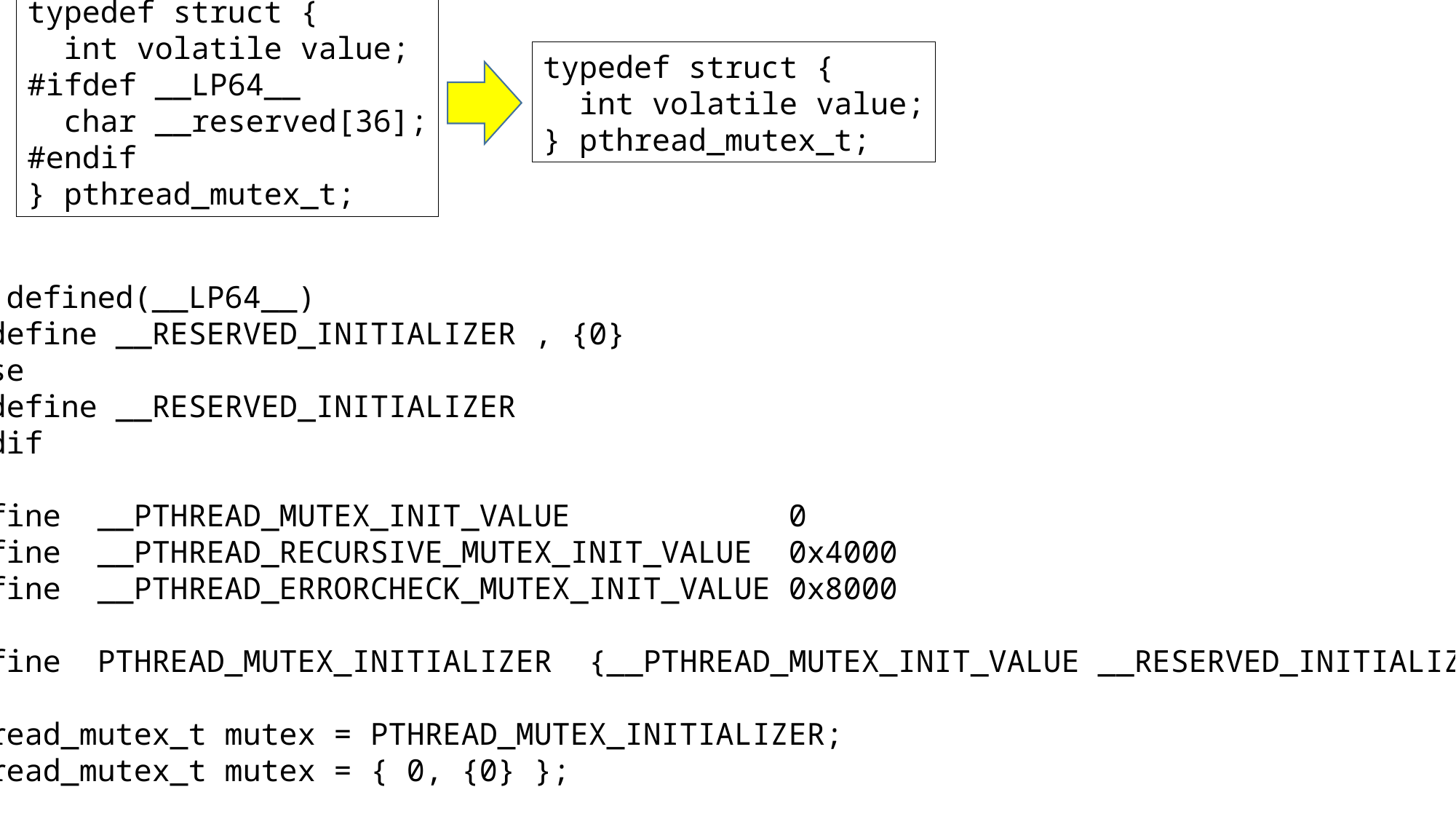

pthread_mutex_t mutex;
typedef struct {
  int volatile value;
#ifdef __LP64__
  char __reserved[36];
#endif
} pthread_mutex_t;
typedef struct {
  int volatile value;
} pthread_mutex_t;

#if defined(__LP64__)
  #define __RESERVED_INITIALIZER , {0}
#else
  #define __RESERVED_INITIALIZER
#endif

#define  __PTHREAD_MUTEX_INIT_VALUE            0
#define  __PTHREAD_RECURSIVE_MUTEX_INIT_VALUE  0x4000
#define  __PTHREAD_ERRORCHECK_MUTEX_INIT_VALUE 0x8000

#define  PTHREAD_MUTEX_INITIALIZER  {__PTHREAD_MUTEX_INIT_VALUE __RESERVED_INITIALIZER}

pthread_mutex_t mutex = PTHREAD_MUTEX_INITIALIZER;
pthread_mutex_t mutex = { 0, {0} };